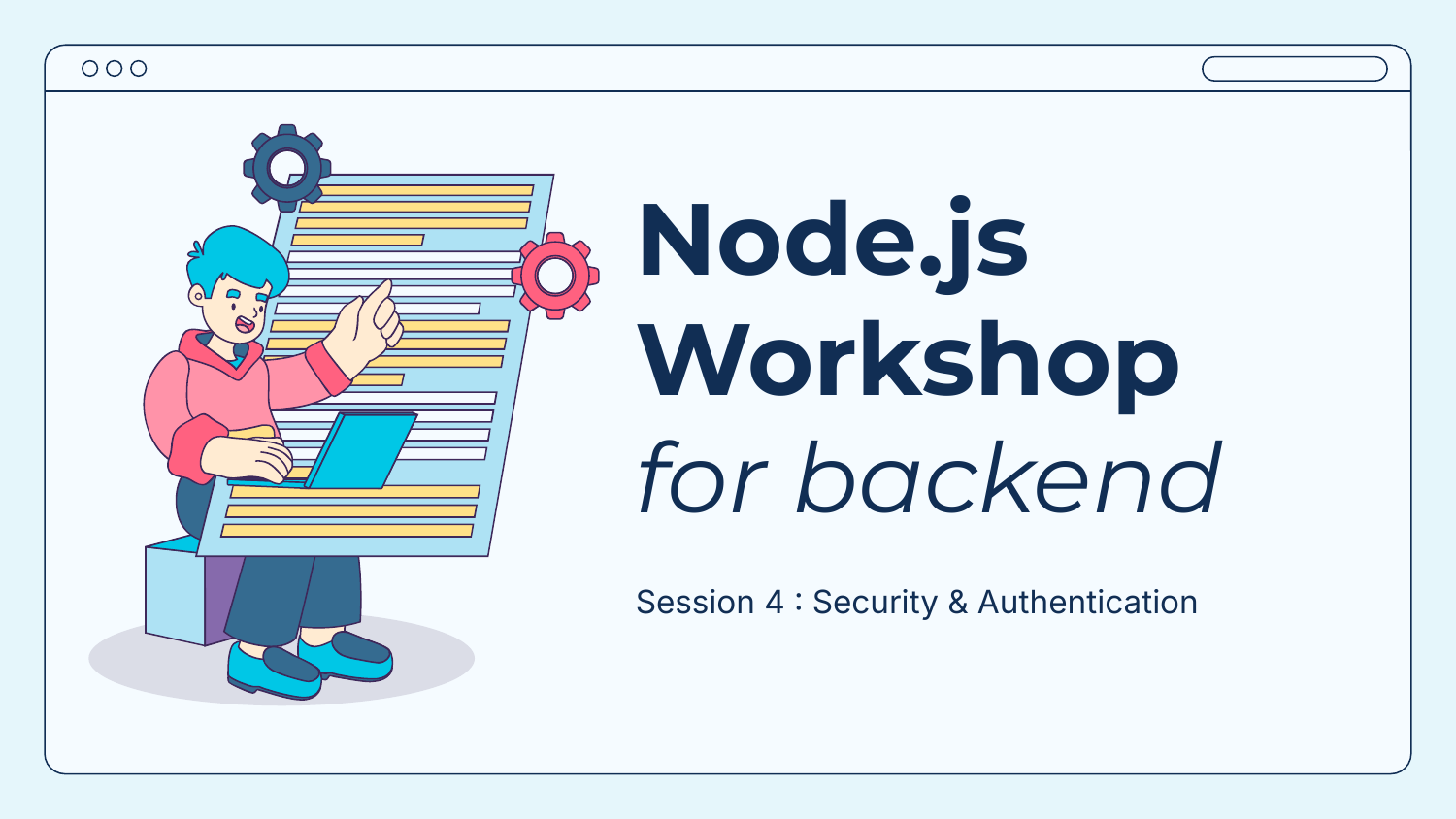

# Node.js Workshop for backend
Session 4 : Security & Authentication